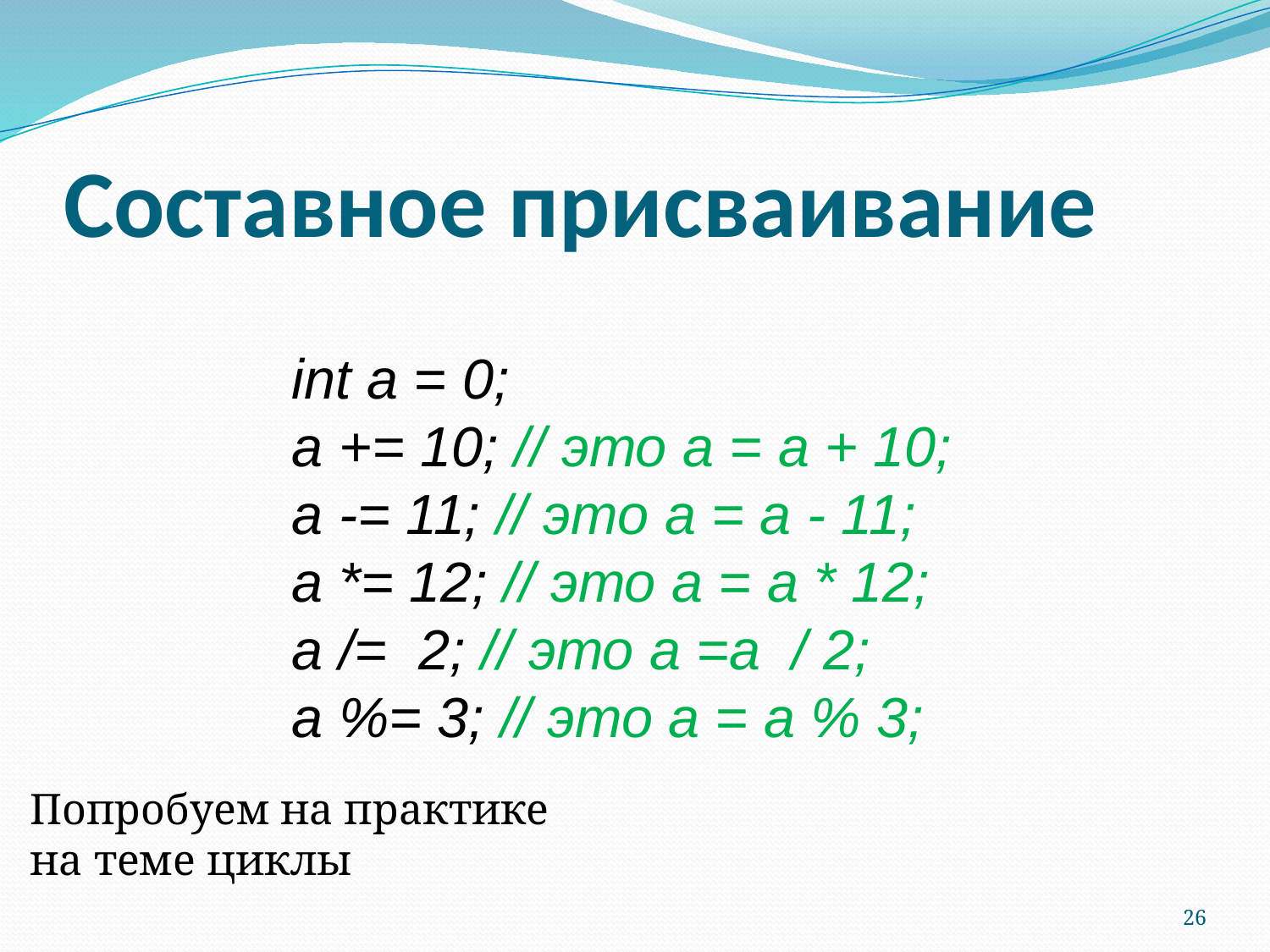

# Составное присваивание
int a = 0;
a += 10; // это a = a + 10;
a -= 11; // это a = a - 11;
a *= 12; // это a = a * 12;
a /=  2; // это a =a  / 2;
a %= 3; // это a = a % 3;
Попробуем на практике
на теме циклы
26